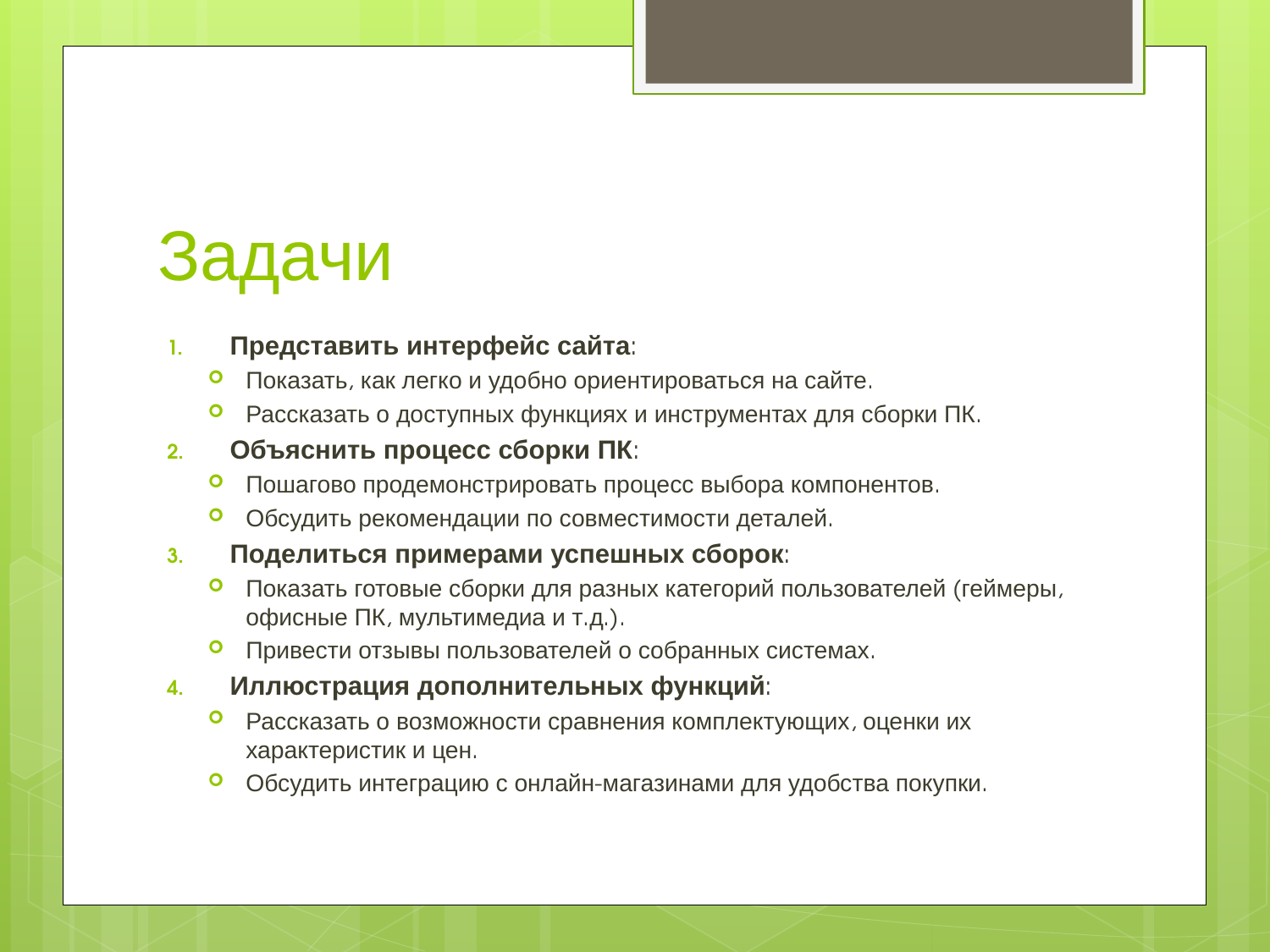

# Задачи
Представить интерфейс сайта:
Показать, как легко и удобно ориентироваться на сайте.
Рассказать о доступных функциях и инструментах для сборки ПК.
Объяснить процесс сборки ПК:
Пошагово продемонстрировать процесс выбора компонентов.
Обсудить рекомендации по совместимости деталей.
Поделиться примерами успешных сборок:
Показать готовые сборки для разных категорий пользователей (геймеры, офисные ПК, мультимедиа и т.д.).
Привести отзывы пользователей о собранных системах.
Иллюстрация дополнительных функций:
Рассказать о возможности сравнения комплектующих, оценки их характеристик и цен.
Обсудить интеграцию с онлайн-магазинами для удобства покупки.